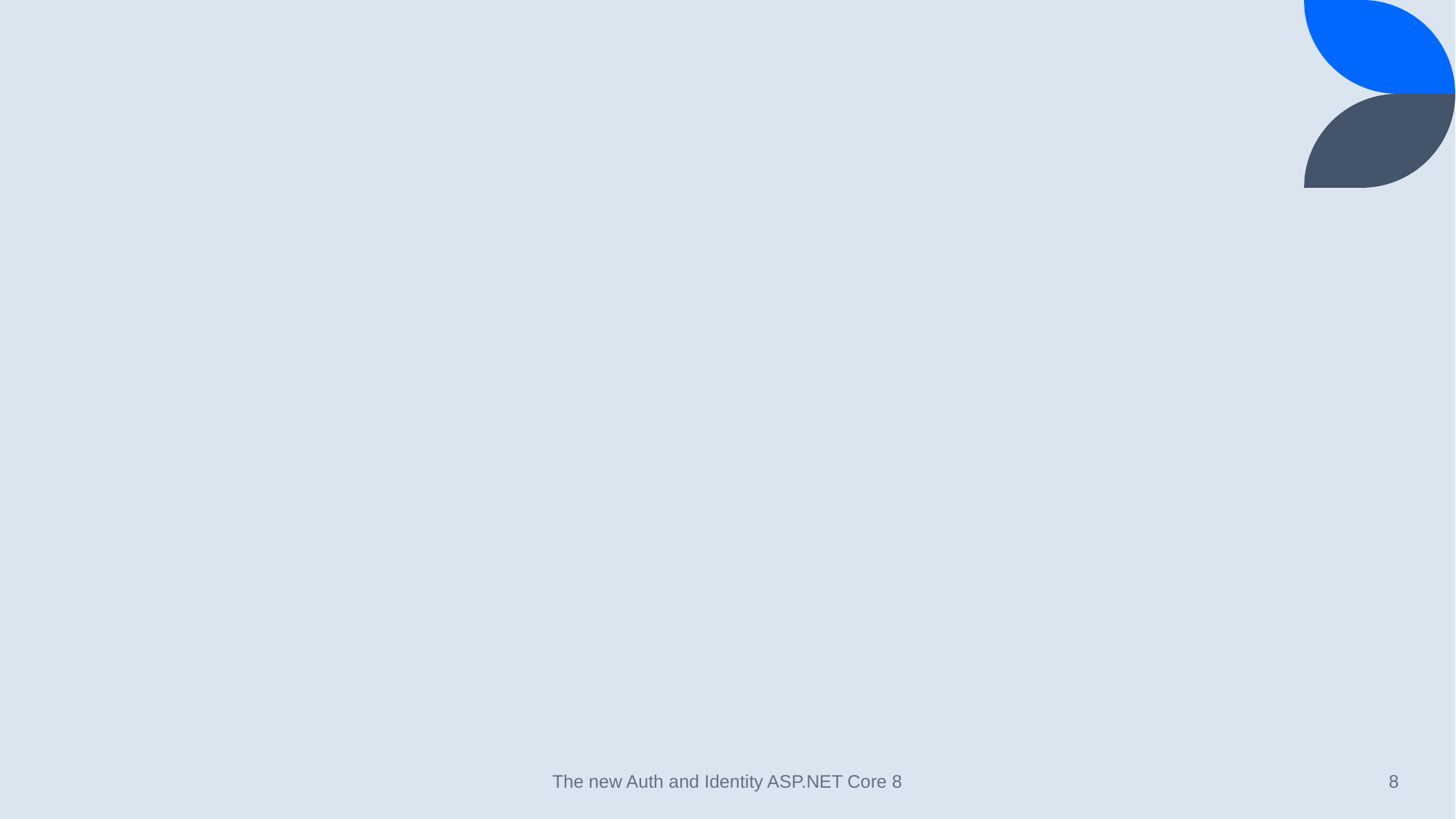

#
The new Auth and Identity ASP.NET Core 8
8